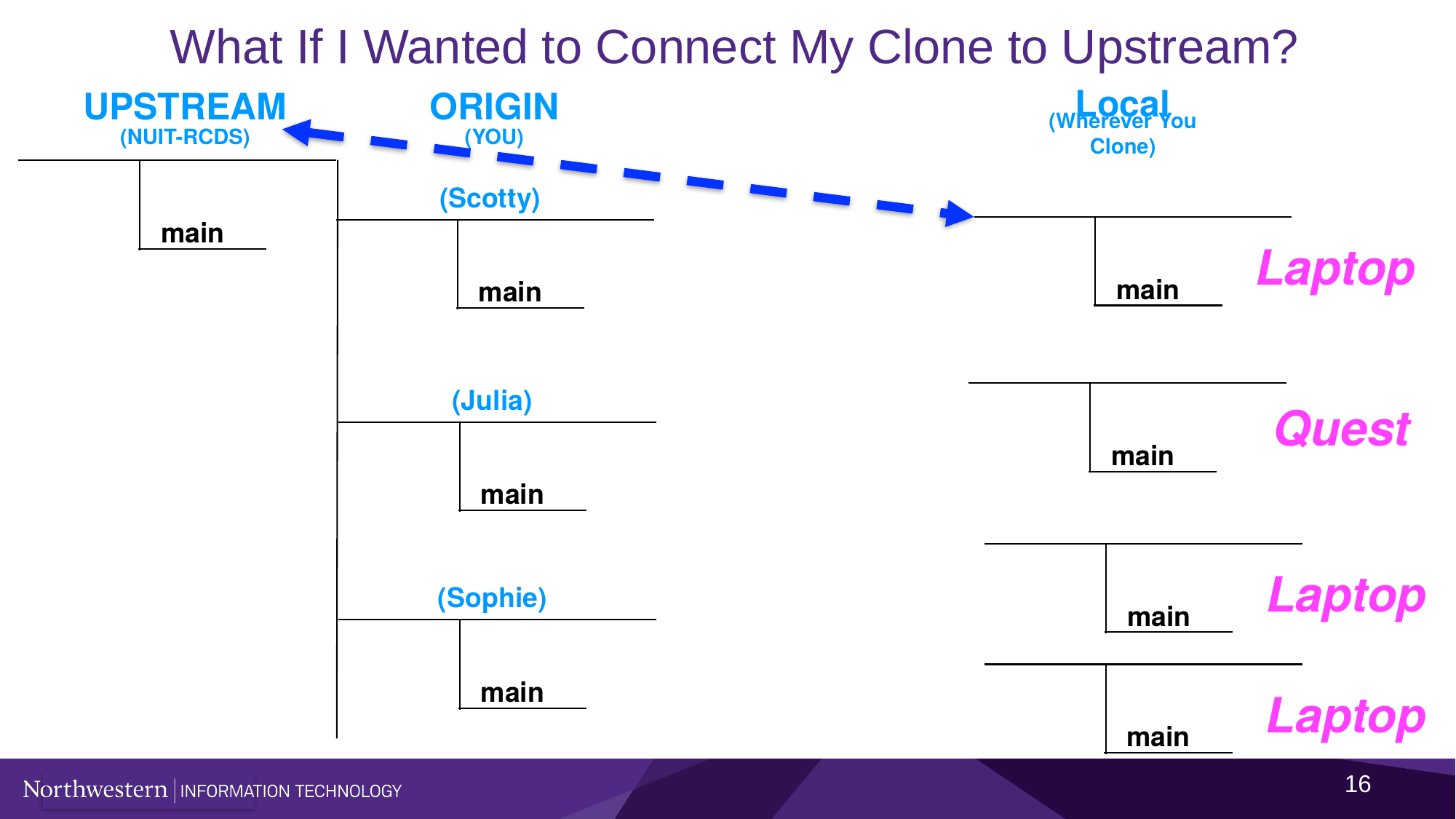

# What If I Wanted to Connect My Clone to Upstream?
Local
(Wherever You Clone)
UPSTREAM
(NUIT-RCDS)
ORIGIN
(YOU)

main
(Scotty)

main

main
Laptop
(Julia)

main

main
Quest

main
Laptop
(Sophie)

main

main
Laptop
16